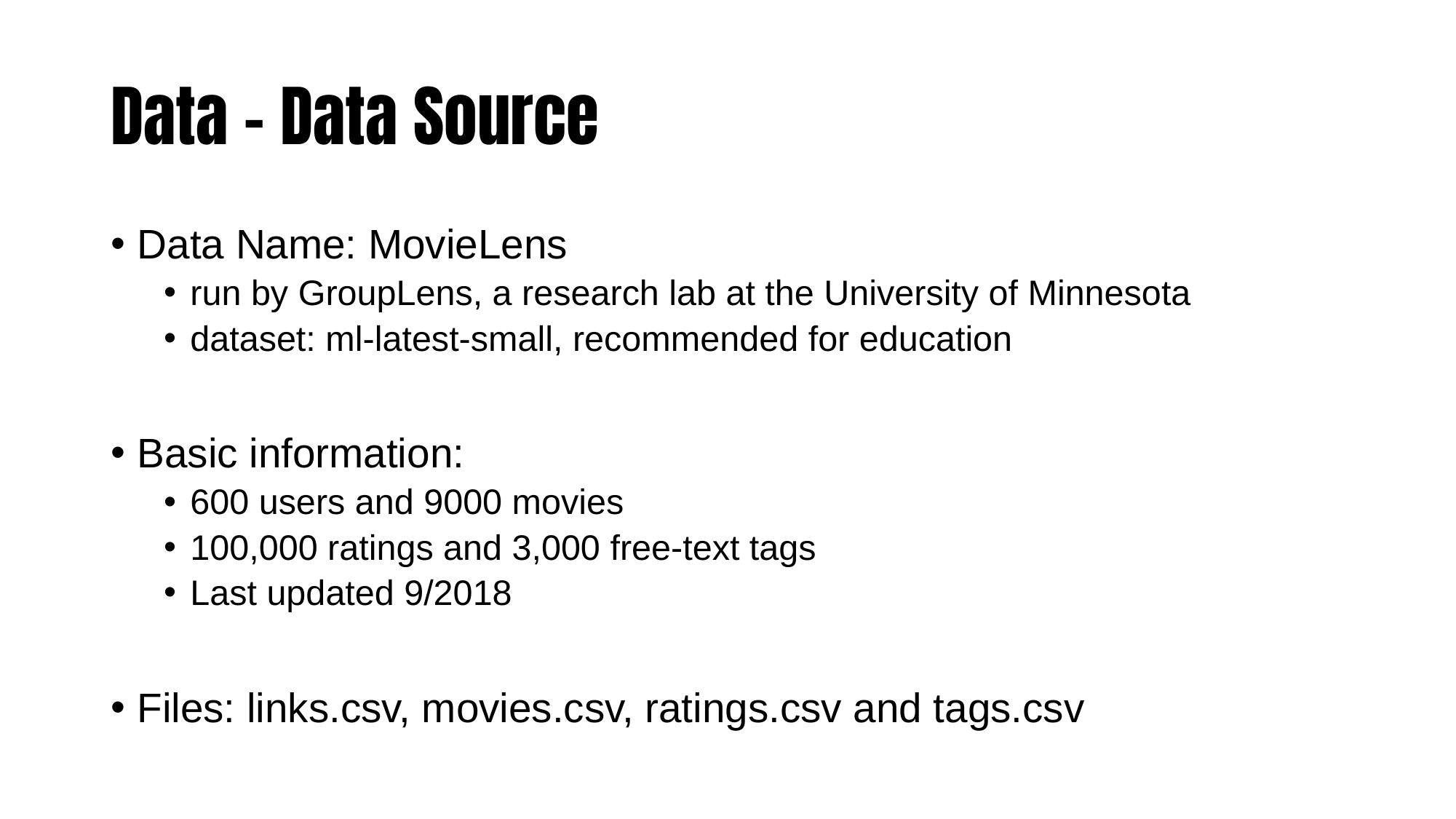

# Data - Data Source
Data Name: MovieLens
run by GroupLens, a research lab at the University of Minnesota
dataset: ml-latest-small, recommended for education

Basic information:
600 users and 9000 movies
100,000 ratings and 3,000 free-text tags
Last updated 9/2018

Files: links.csv, movies.csv, ratings.csv and tags.csv